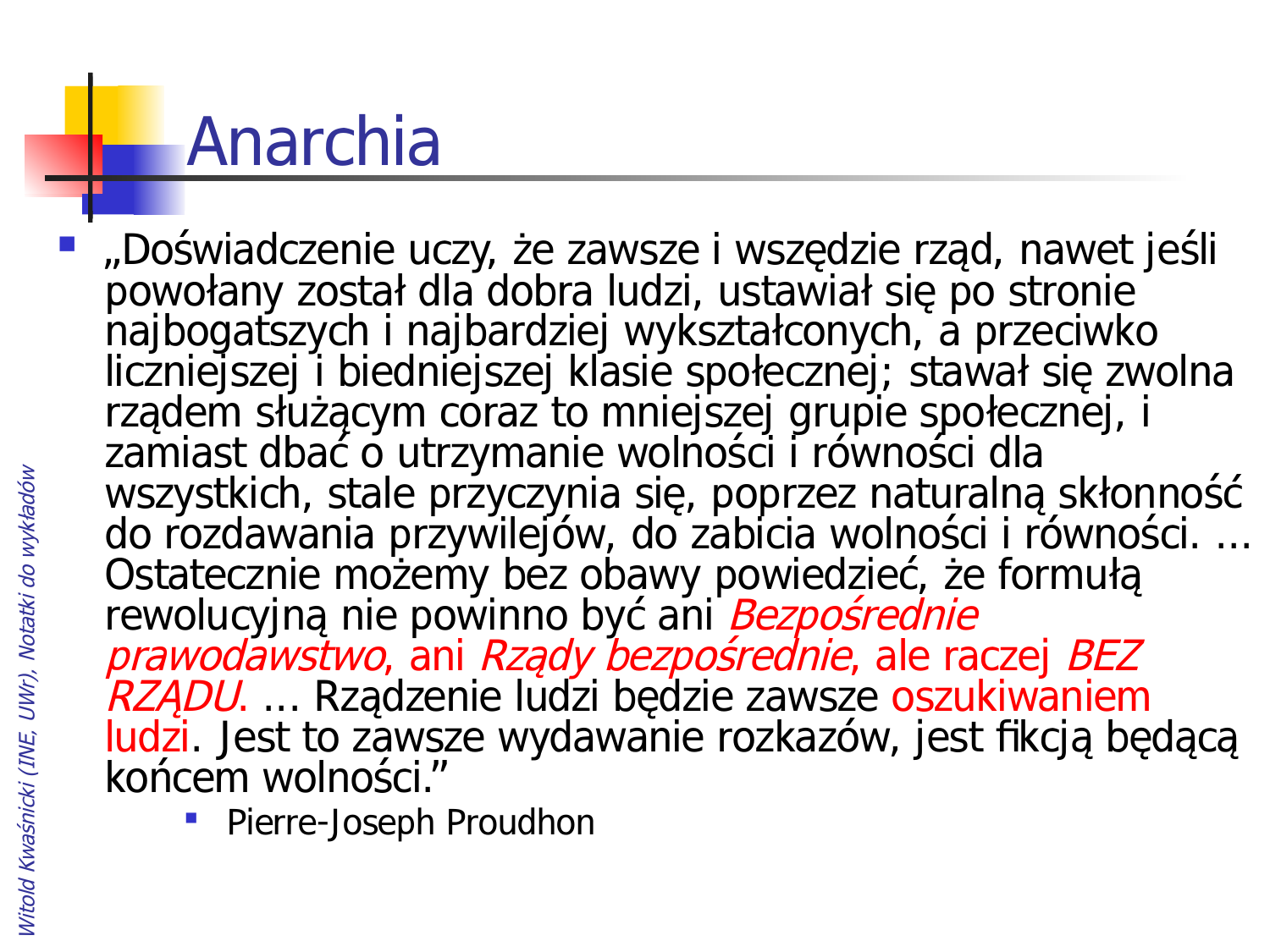

# Anarchia
„Doświadczenie uczy, że zawsze i wszędzie rząd, nawet jeśli powołany został dla dobra ludzi, ustawiał się po stronie najbogatszych i najbardziej wykształconych, a przeciwko liczniejszej i biedniejszej klasie społecznej; stawał się zwolna rządem służącym coraz to mniejszej grupie społecznej, i zamiast dbać o utrzymanie wolności i równości dla wszystkich, stale przyczynia się, poprzez naturalną skłonność do rozdawania przywilejów, do zabicia wolności i równości. ... Ostatecznie możemy bez obawy powiedzieć, że formułą rewolucyjną nie powinno być ani Bezpośrednie prawodawstwo, ani Rządy bezpośrednie, ale raczej BEZ RZĄDU. ... Rządzenie ludzi będzie zawsze oszukiwaniem ludzi. Jest to zawsze wydawanie rozkazów, jest fikcją będącą końcem wolności.”
 Pierre-Joseph Proudhon

Witold Kwaśnicki (INE, UWr), Notatki do wykładów